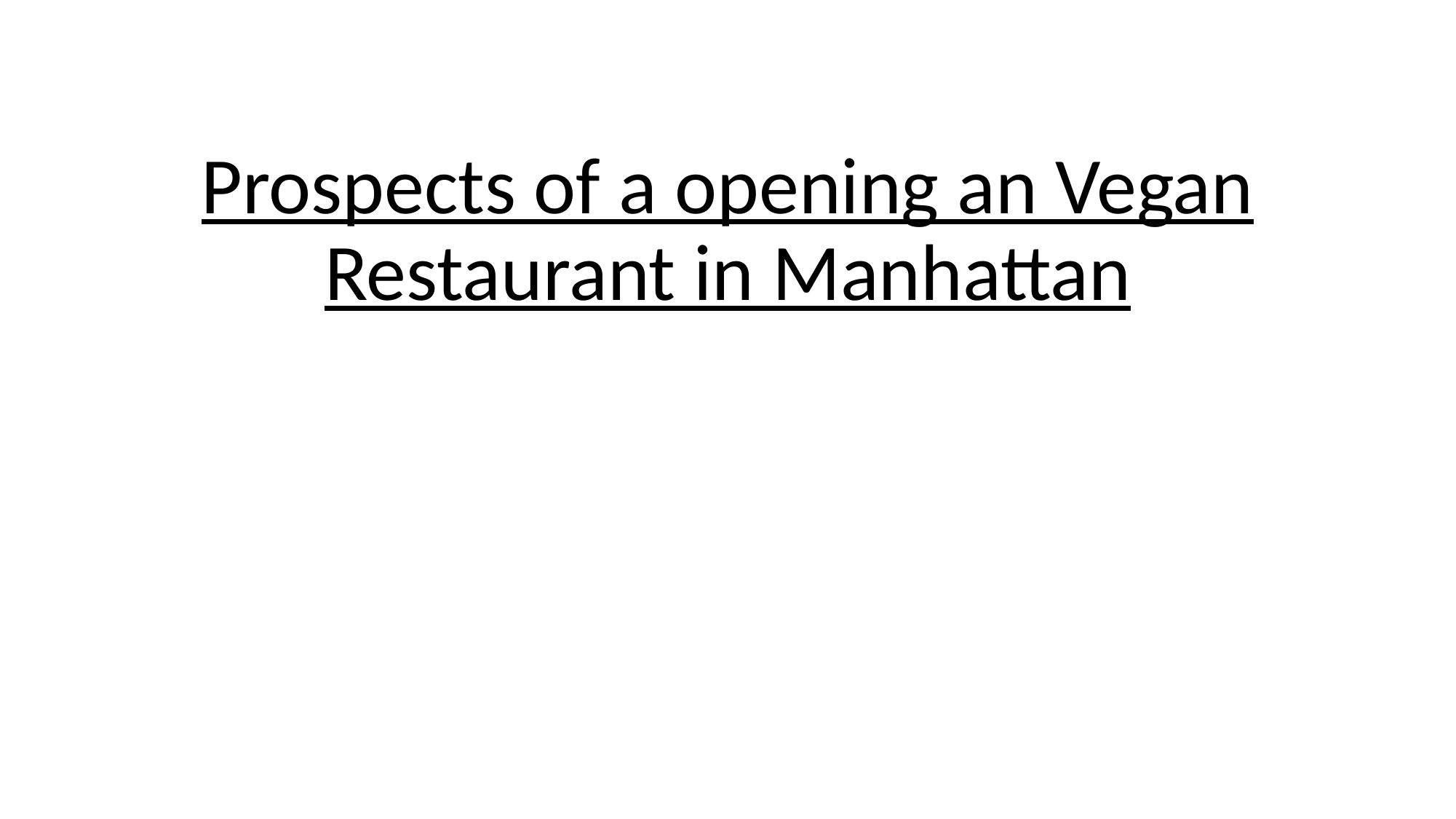

# Prospects of a opening an Vegan Restaurant in Manhattan